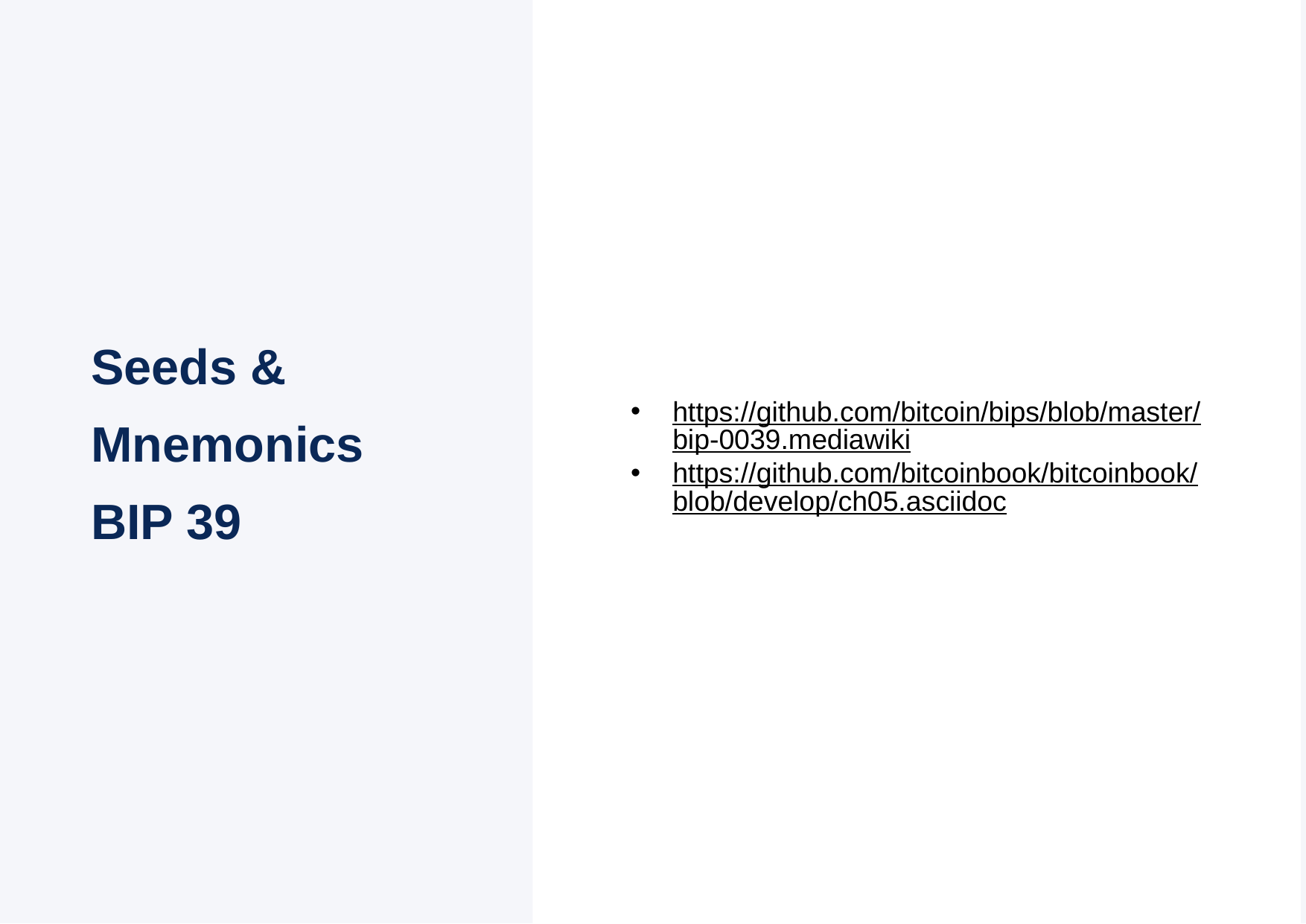

Seeds & Mnemonics
BIP 39
https://github.com/bitcoin/bips/blob/master/bip-0039.mediawiki
https://github.com/bitcoinbook/bitcoinbook/blob/develop/ch05.asciidoc